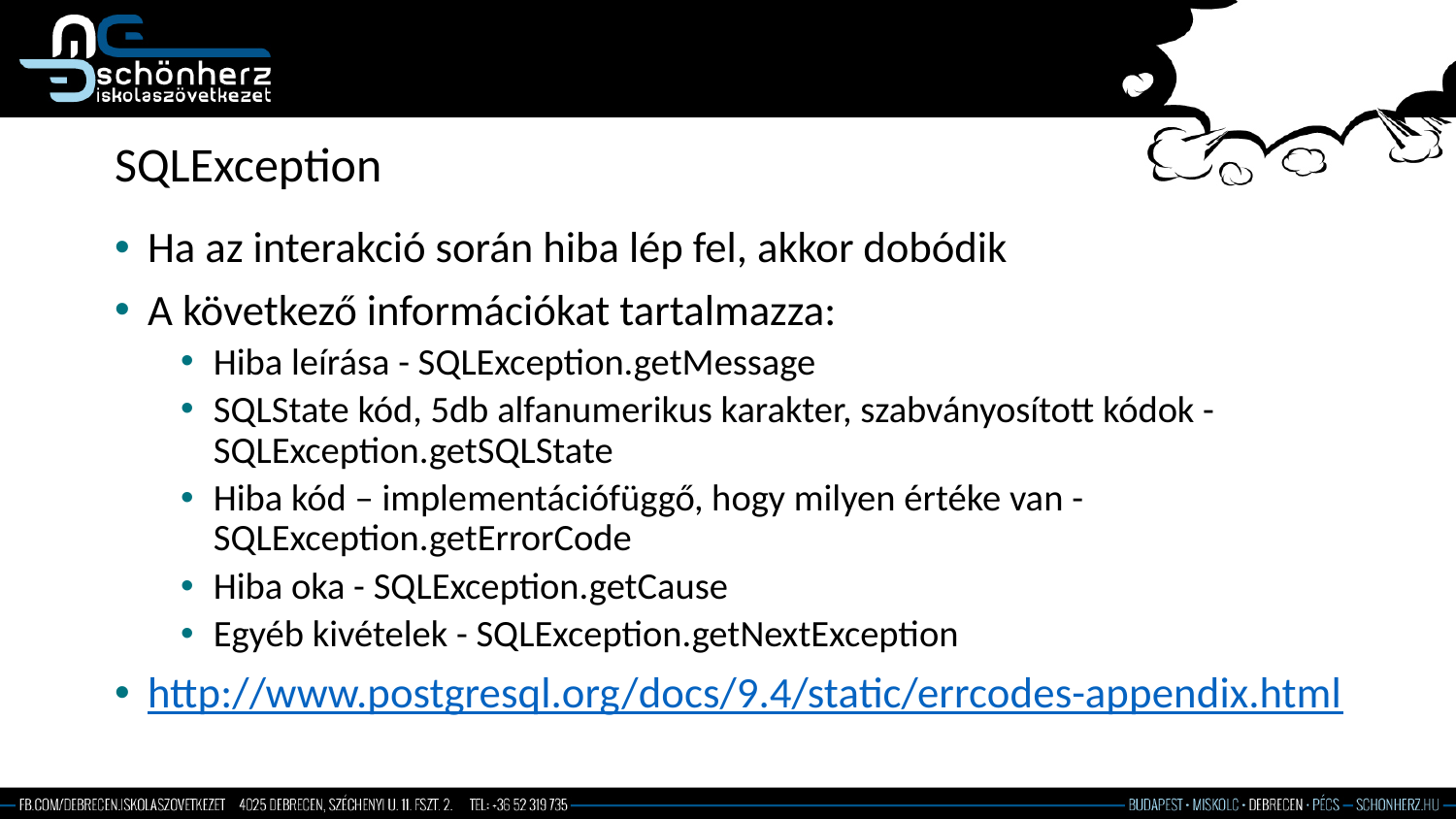

# SQLException
Ha az interakció során hiba lép fel, akkor dobódik
A következő információkat tartalmazza:
Hiba leírása - SQLException.getMessage
SQLState kód, 5db alfanumerikus karakter, szabványosított kódok - SQLException.getSQLState
Hiba kód – implementációfüggő, hogy milyen értéke van - SQLException.getErrorCode
Hiba oka - SQLException.getCause
Egyéb kivételek - SQLException.getNextException
http://www.postgresql.org/docs/9.4/static/errcodes-appendix.html